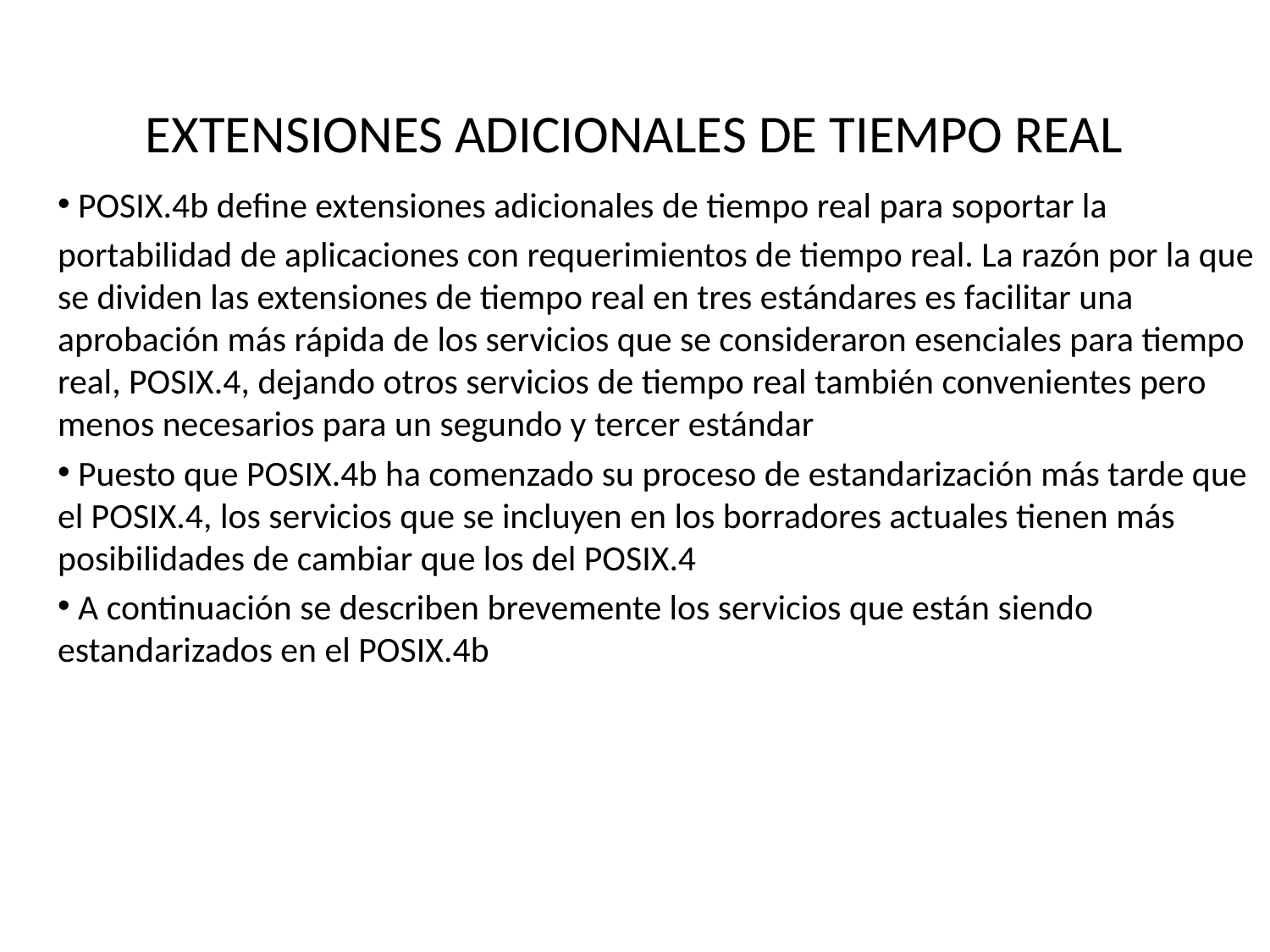

# EXTENSIONES ADICIONALES DE TIEMPO REAL
 POSIX.4b define extensiones adicionales de tiempo real para soportar la
portabilidad de aplicaciones con requerimientos de tiempo real. La razón por la que se dividen las extensiones de tiempo real en tres estándares es facilitar una aprobación más rápida de los servicios que se consideraron esenciales para tiempo real, POSIX.4, dejando otros servicios de tiempo real también convenientes pero menos necesarios para un segundo y tercer estándar
 Puesto que POSIX.4b ha comenzado su proceso de estandarización más tarde que el POSIX.4, los servicios que se incluyen en los borradores actuales tienen más posibilidades de cambiar que los del POSIX.4
 A continuación se describen brevemente los servicios que están siendo estandarizados en el POSIX.4b